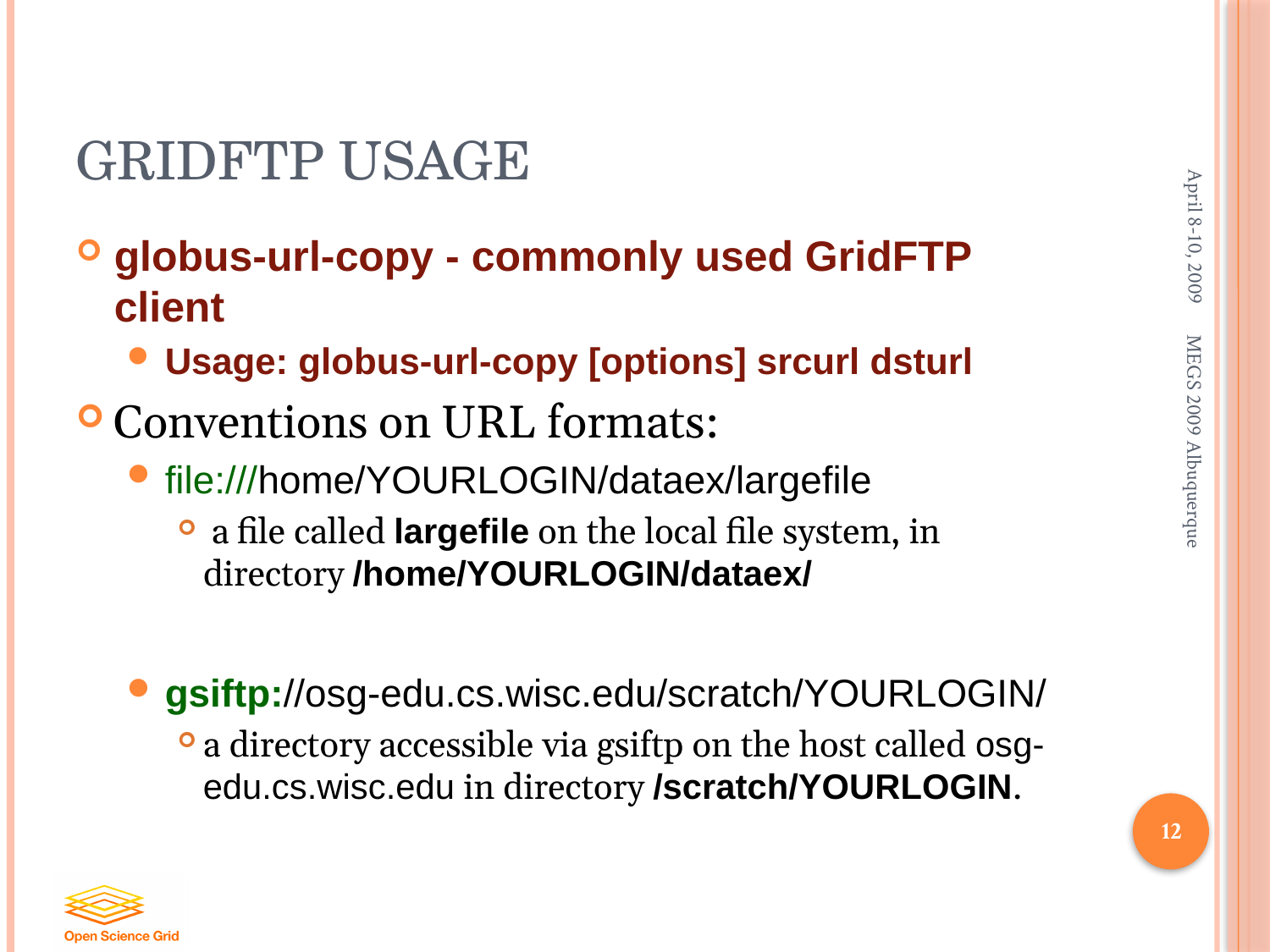

# GridFTP usage
April 8-10, 2009
globus-url-copy - commonly used GridFTP client
Usage: globus-url-copy [options] srcurl dsturl
Conventions on URL formats:
file:///home/YOURLOGIN/dataex/largefile
 a file called largefile on the local file system, in directory /home/YOURLOGIN/dataex/

gsiftp://osg-edu.cs.wisc.edu/scratch/YOURLOGIN/
a directory accessible via gsiftp on the host called osg-edu.cs.wisc.edu in directory /scratch/YOURLOGIN.

MEGS 2009 Albuquerque
12